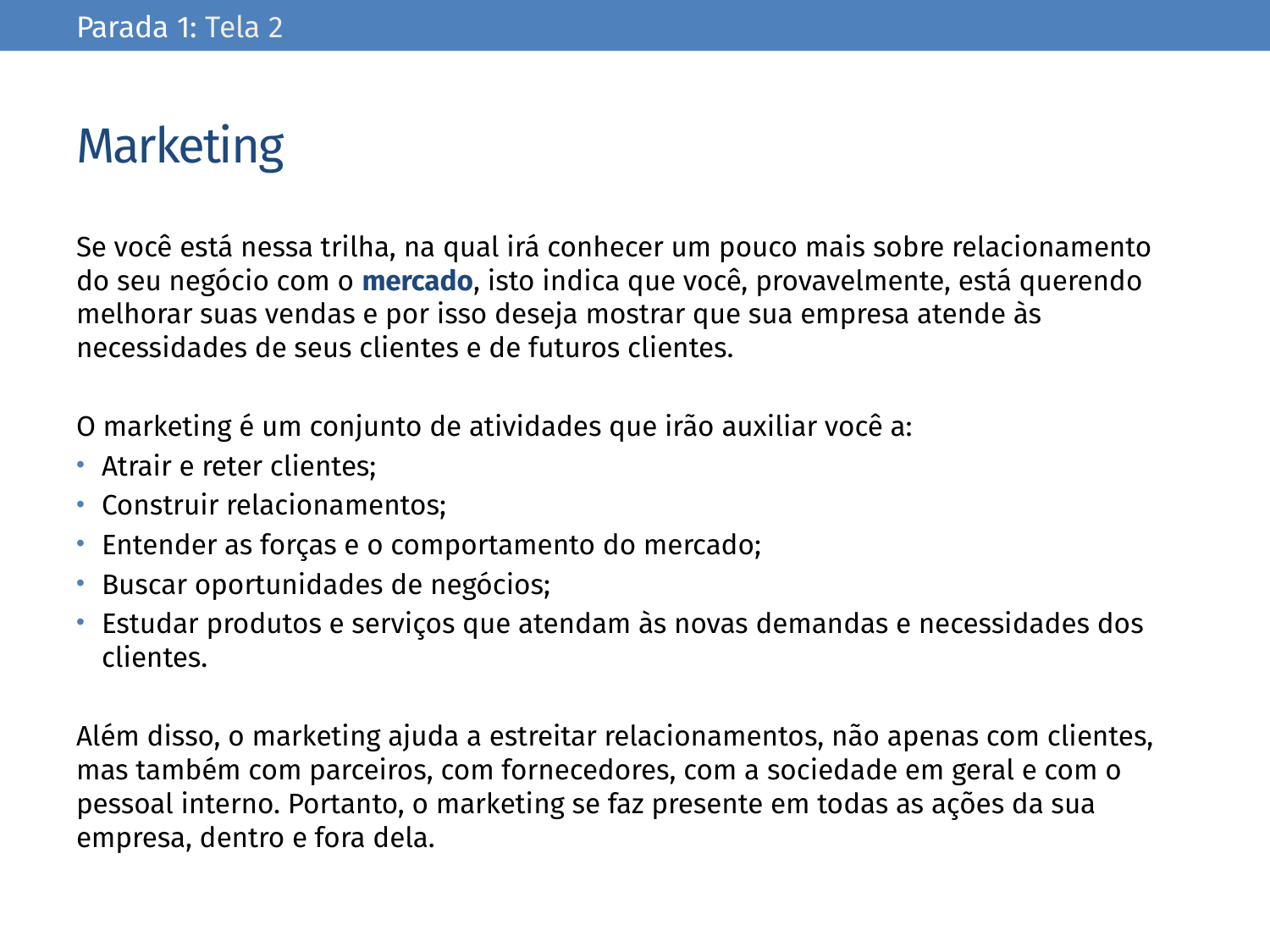

Parada 1: Tela 2
# Marketing
Se você está nessa trilha, na qual irá conhecer um pouco mais sobre relacionamento do seu negócio com o mercado, isto indica que você, provavelmente, está querendo melhorar suas vendas e por isso deseja mostrar que sua empresa atende às necessidades de seus clientes e de futuros clientes.

O marketing é um conjunto de atividades que irão auxiliar você a:
Atrair e reter clientes;
Construir relacionamentos;
Entender as forças e o comportamento do mercado;
Buscar oportunidades de negócios;
Estudar produtos e serviços que atendam às novas demandas e necessidades dos clientes.

Além disso, o marketing ajuda a estreitar relacionamentos, não apenas com clientes, mas também com parceiros, com fornecedores, com a sociedade em geral e com o pessoal interno. Portanto, o marketing se faz presente em todas as ações da sua empresa, dentro e fora dela.